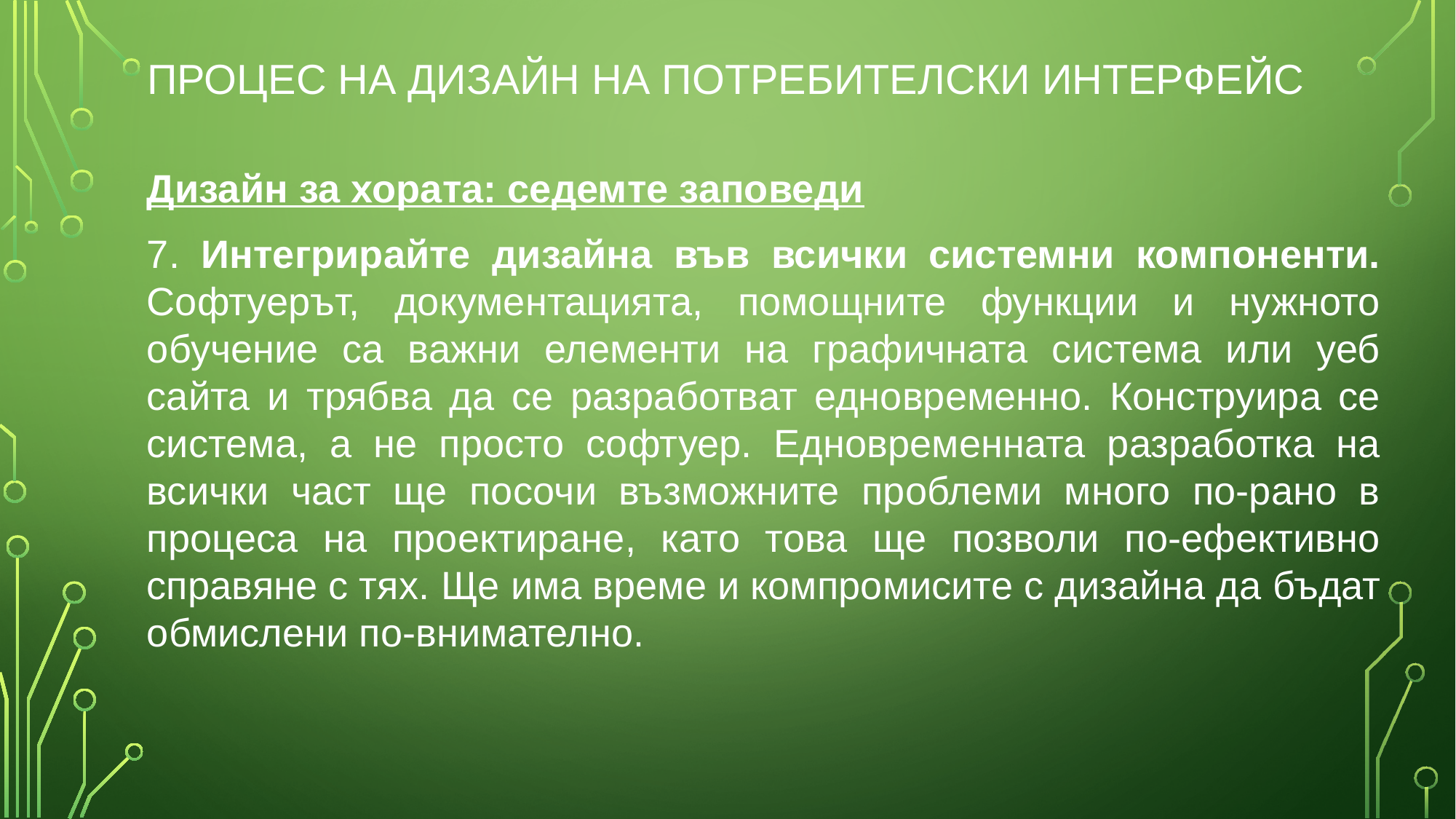

# Процес на дизайн на потребителски интерфейс
Дизайн за хората: седемте заповеди
7. Интегрирайте дизайна във всички системни компоненти. Софтуерът, документацията, помощните функции и нужното обучение са важни елементи на графичната система или уеб сайта и трябва да се разработват едновременно. Конструира се система, а не просто софтуер. Едновременната разработка на всички част ще посочи възможните проблеми много по-рано в процеса на проектиране, като това ще позволи по-ефективно справяне с тях. Ще има време и компромисите с дизайна да бъдат обмислени по-внимателно.